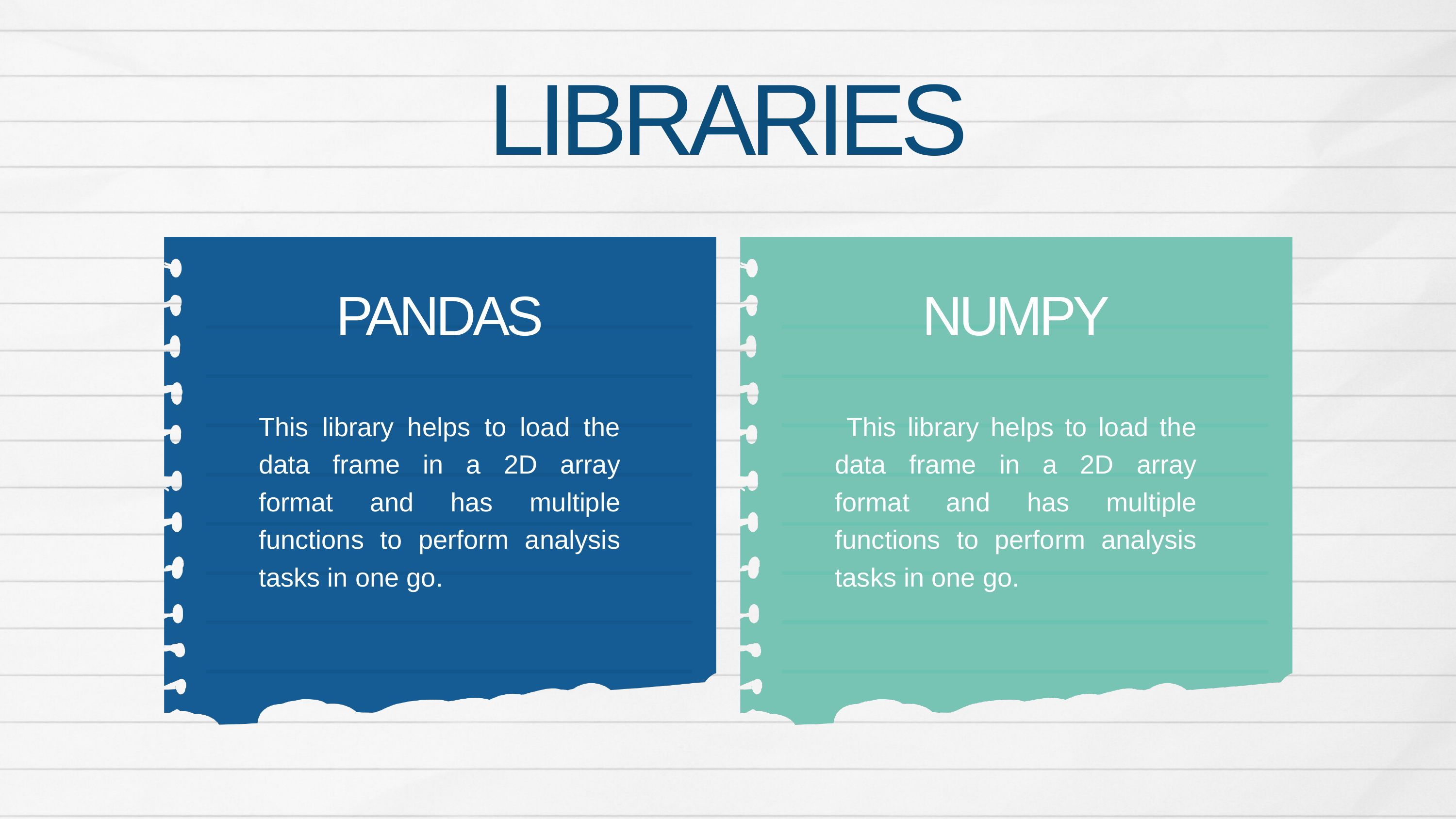

LIBRARIES

PANDAS
NUMPY
This library helps to load the data frame in a 2D array format and has multiple functions to perform analysis tasks in one go.
 This library helps to load the data frame in a 2D array format and has multiple functions to perform analysis tasks in one go.